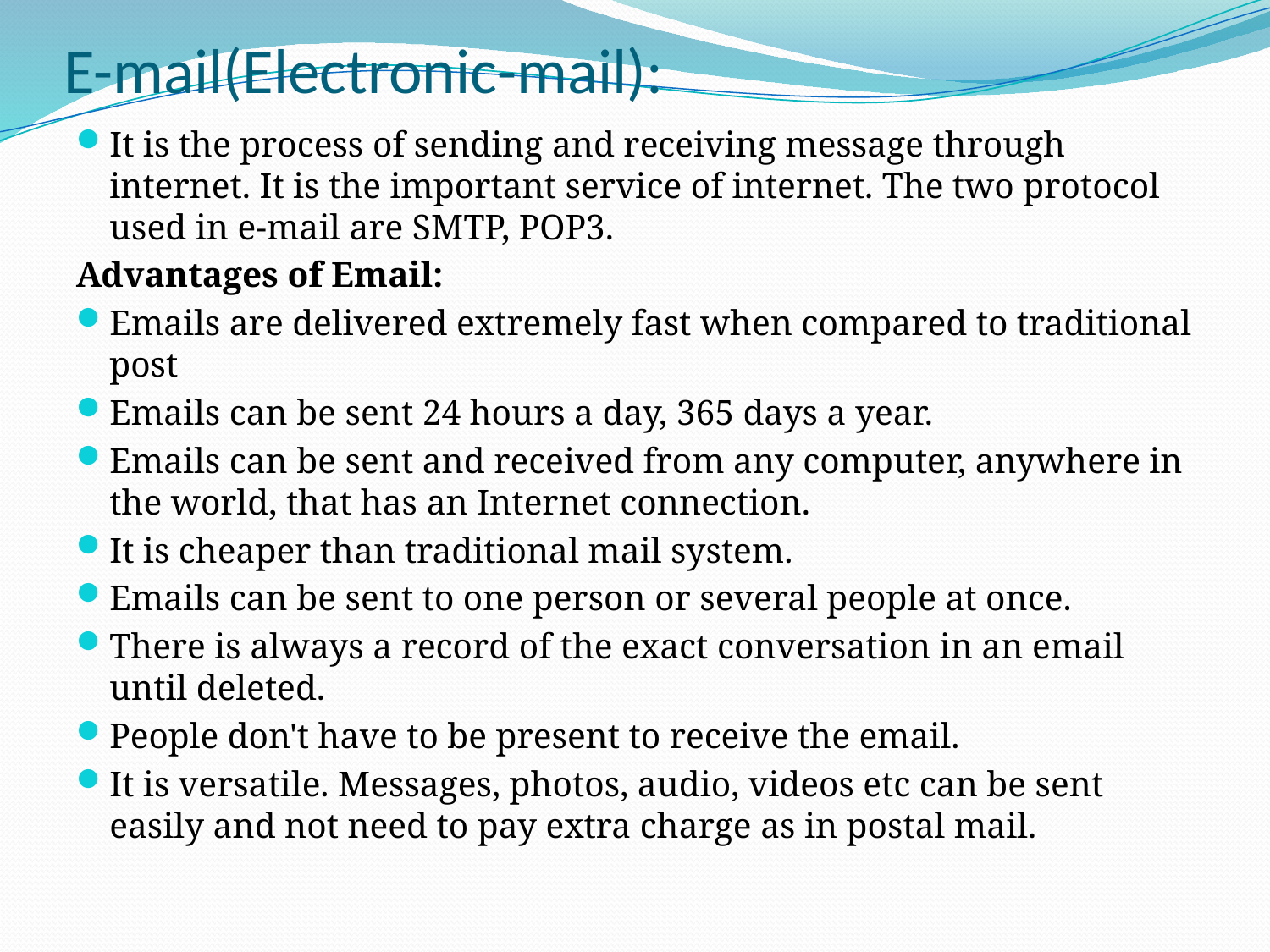

# E-mail(Electronic-mail):
It is the process of sending and receiving message through internet. It is the important service of internet. The two protocol used in e-mail are SMTP, POP3.
Advantages of Email:
Emails are delivered extremely fast when compared to traditional post
Emails can be sent 24 hours a day, 365 days a year.
Emails can be sent and received from any computer, anywhere in the world, that has an Internet connection.
It is cheaper than traditional mail system.
Emails can be sent to one person or several people at once.
There is always a record of the exact conversation in an email until deleted.
People don't have to be present to receive the email.
It is versatile. Messages, photos, audio, videos etc can be sent easily and not need to pay extra charge as in postal mail.